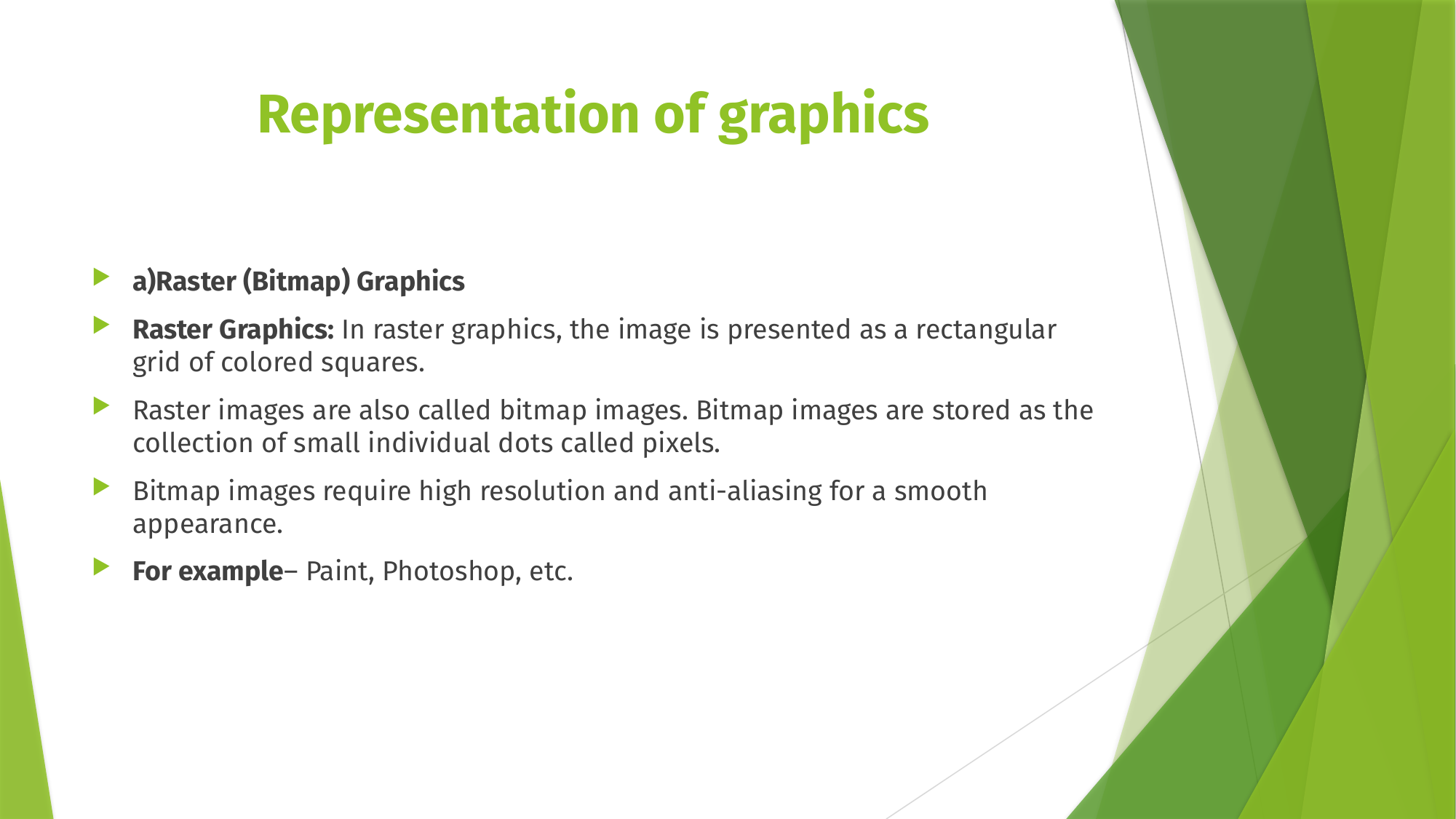

# Representation of graphics
a)Raster (Bitmap) Graphics
Raster Graphics: In raster graphics, the image is presented as a rectangular grid of colored squares.
Raster images are also called bitmap images. Bitmap images are stored as the collection of small individual dots called pixels.
Bitmap images require high resolution and anti-aliasing for a smooth appearance.
For example– Paint, Photoshop, etc.